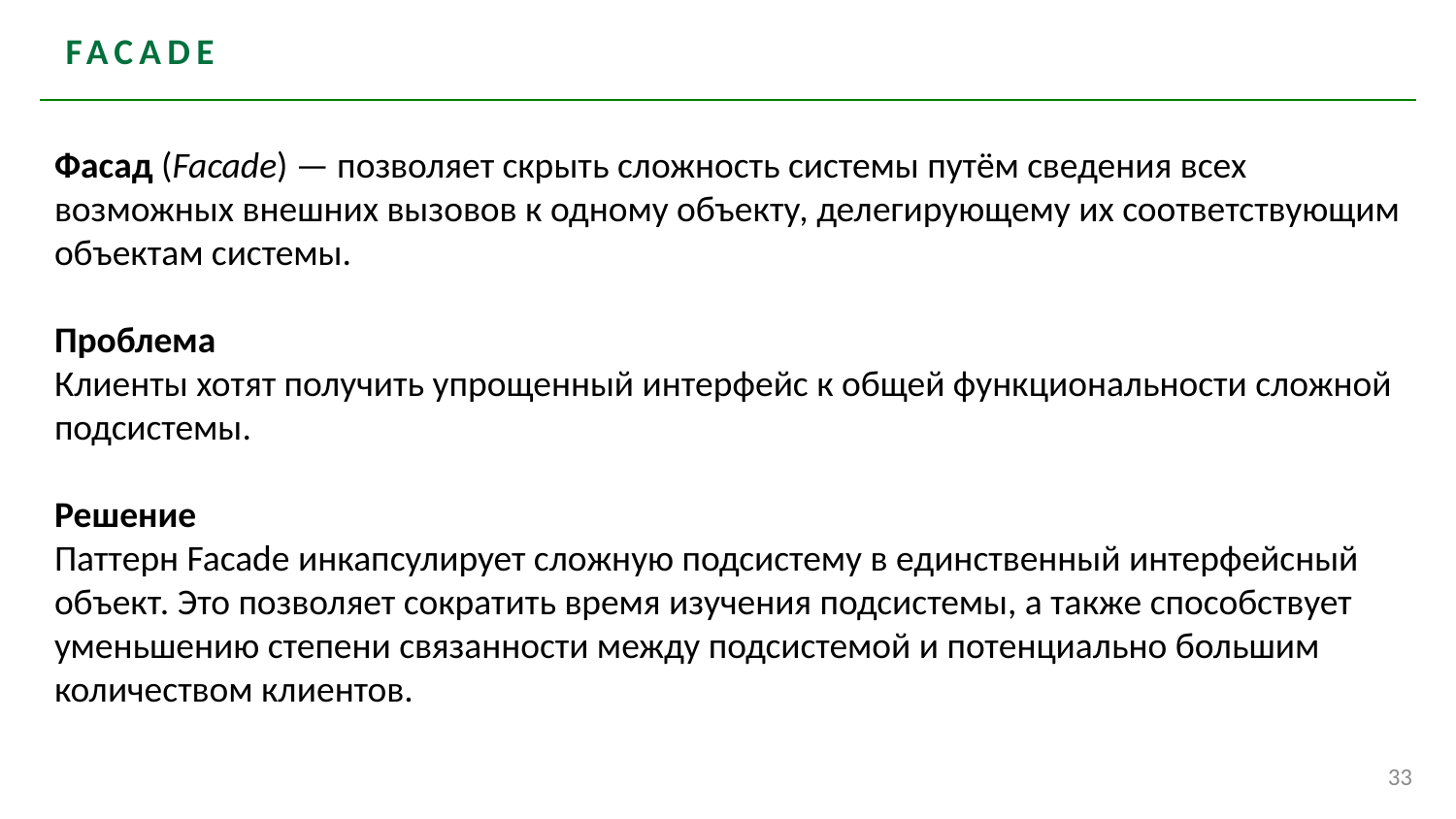

# facade
Фасад (Facade) — позволяет скрыть сложность системы путём сведения всех возможных внешних вызовов к одному объекту, делегирующему их соответствующим объектам системы.

Проблема
Клиенты хотят получить упрощенный интерфейс к общей функциональности сложной подсистемы.

Решение
Паттерн Facade инкапсулирует сложную подсистему в единственный интерфейсный объект. Это позволяет сократить время изучения подсистемы, а также способствует уменьшению степени связанности между подсистемой и потенциально большим количеством клиентов.
33